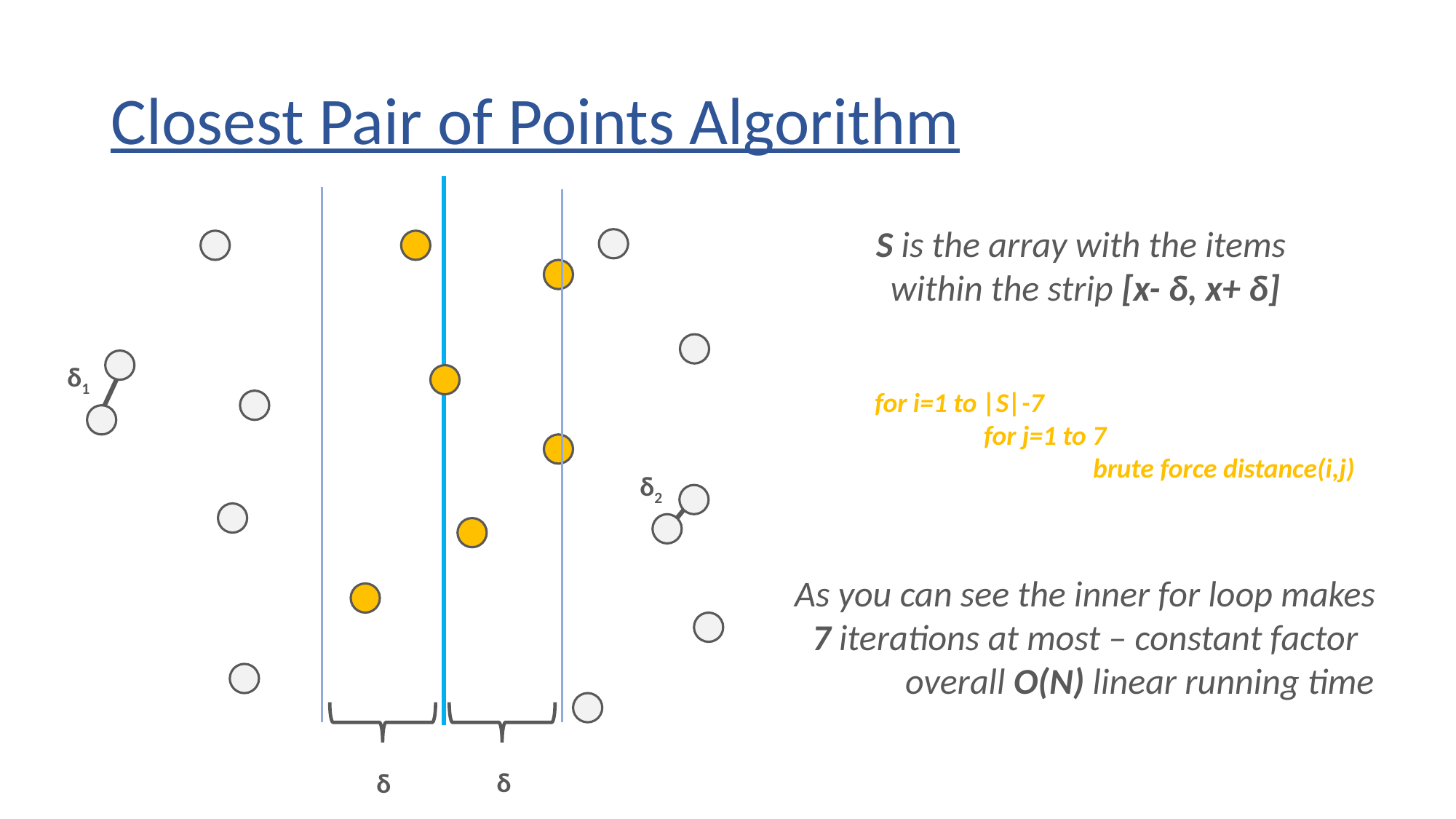

# Closest Pair of Points Algorithm
S is the array with the items
within the strip [x- δ, x+ δ]

As you can see the inner for loop makes
7 iterations at most – constant factor
	overall O(N) linear running time

δ1

for i=1 to |S|-7
	for j=1 to 7
		brute force distance(i,j)

δ2

δ
δ